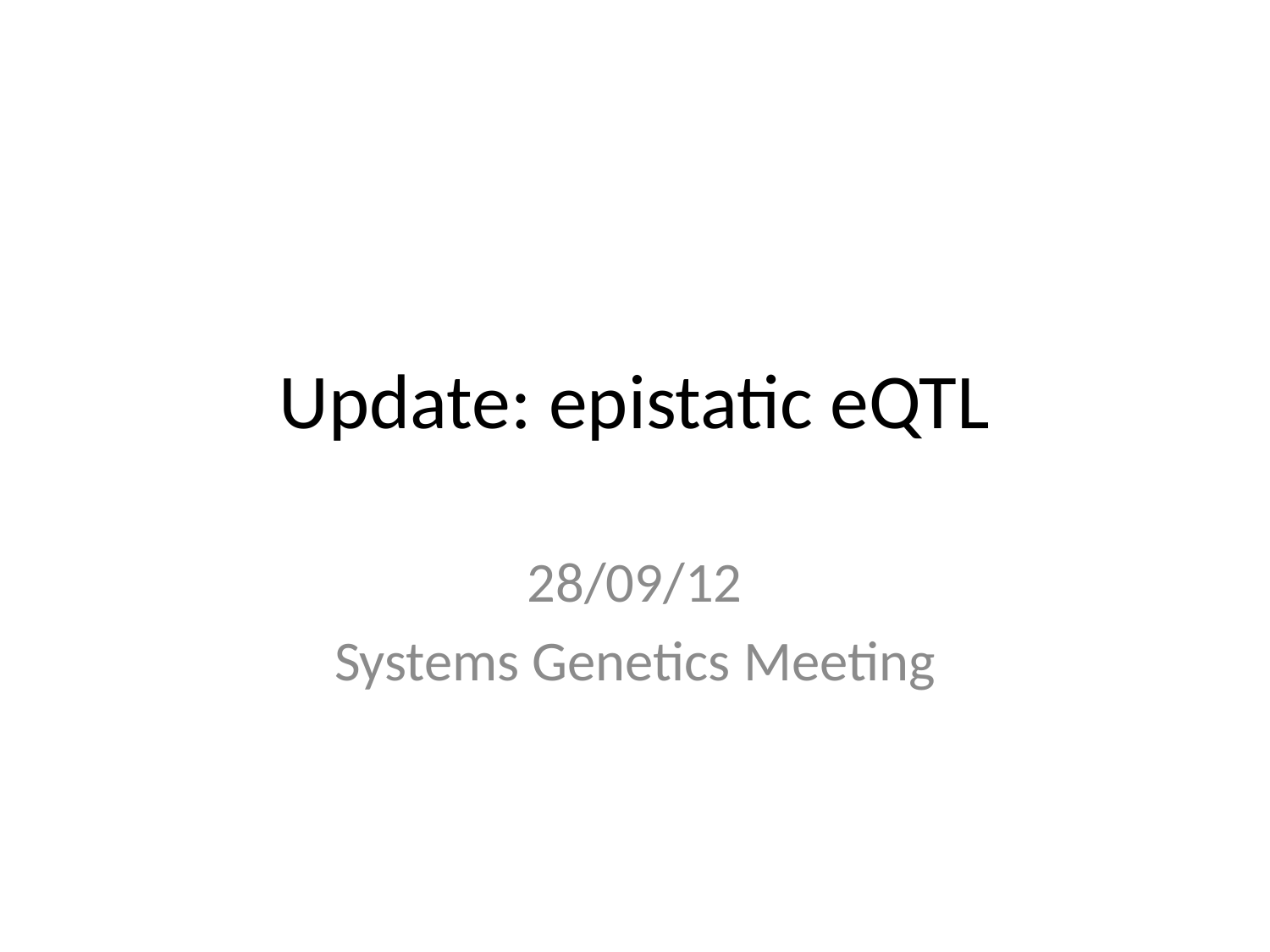

# Update: epistatic eQTL
28/09/12
Systems Genetics Meeting